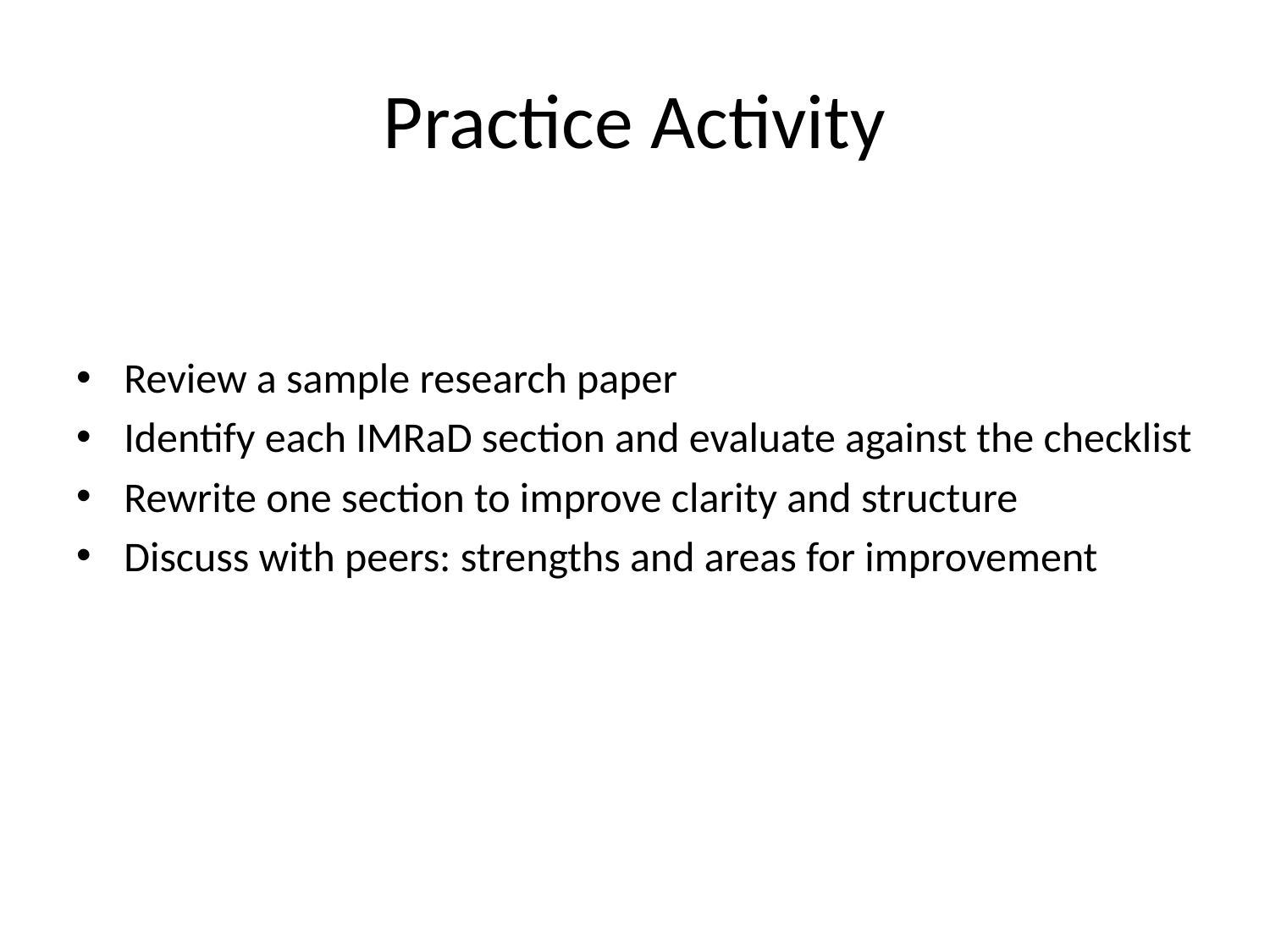

# Practice Activity

Review a sample research paper
Identify each IMRaD section and evaluate against the checklist
Rewrite one section to improve clarity and structure
Discuss with peers: strengths and areas for improvement